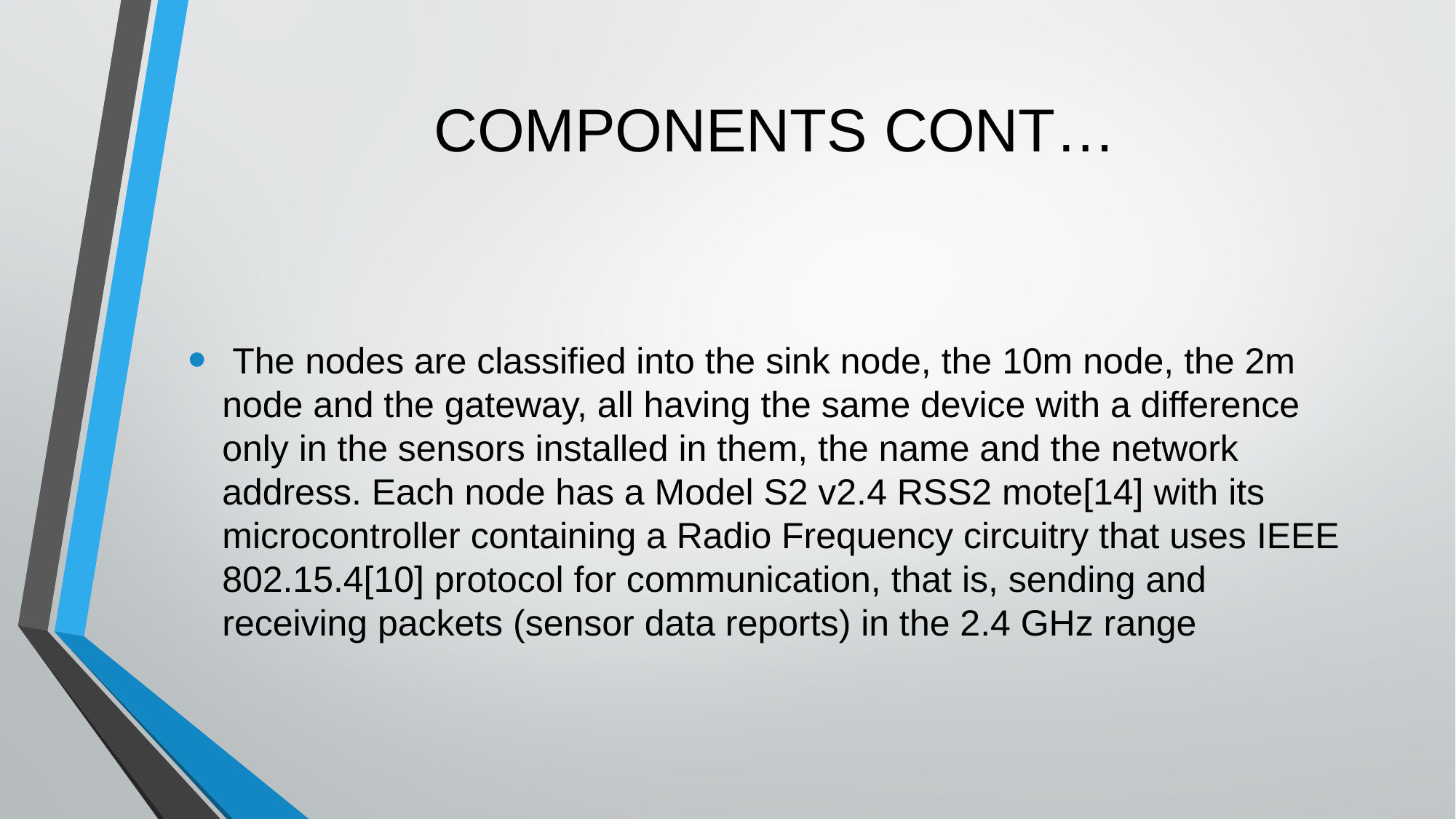

# COMPONENTS CONT…
 The nodes are classified into the sink node, the 10m node, the 2m node and the gateway, all having the same device with a difference only in the sensors installed in them, the name and the network address. Each node has a Model S2 v2.4 RSS2 mote[14] with its microcontroller containing a Radio Frequency circuitry that uses IEEE 802.15.4[10] protocol for communication, that is, sending and receiving packets (sensor data reports) in the 2.4 GHz range